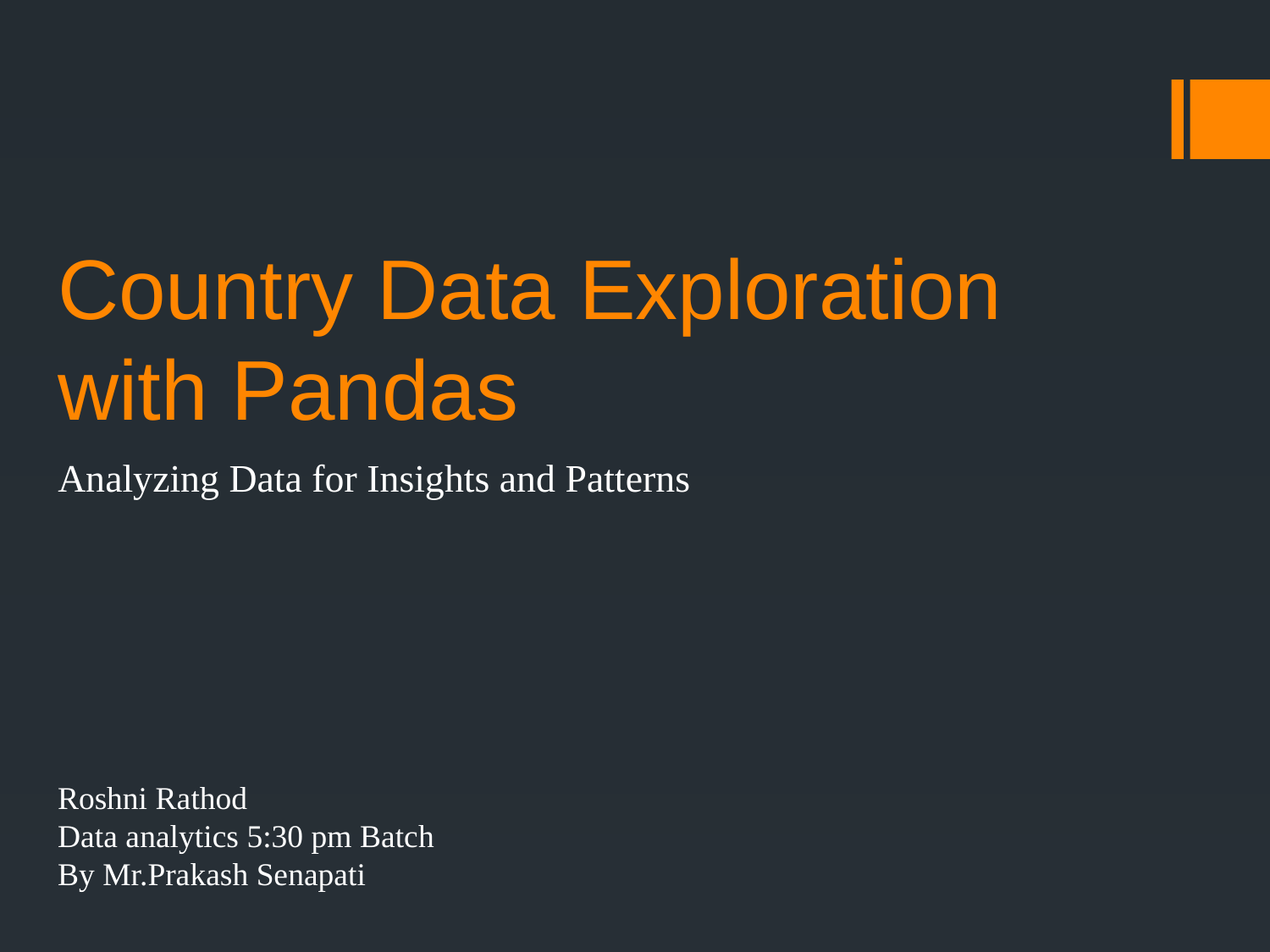

# Country Data Exploration with Pandas
Analyzing Data for Insights and Patterns
Roshni Rathod
Data analytics 5:30 pm Batch
By Mr.Prakash Senapati